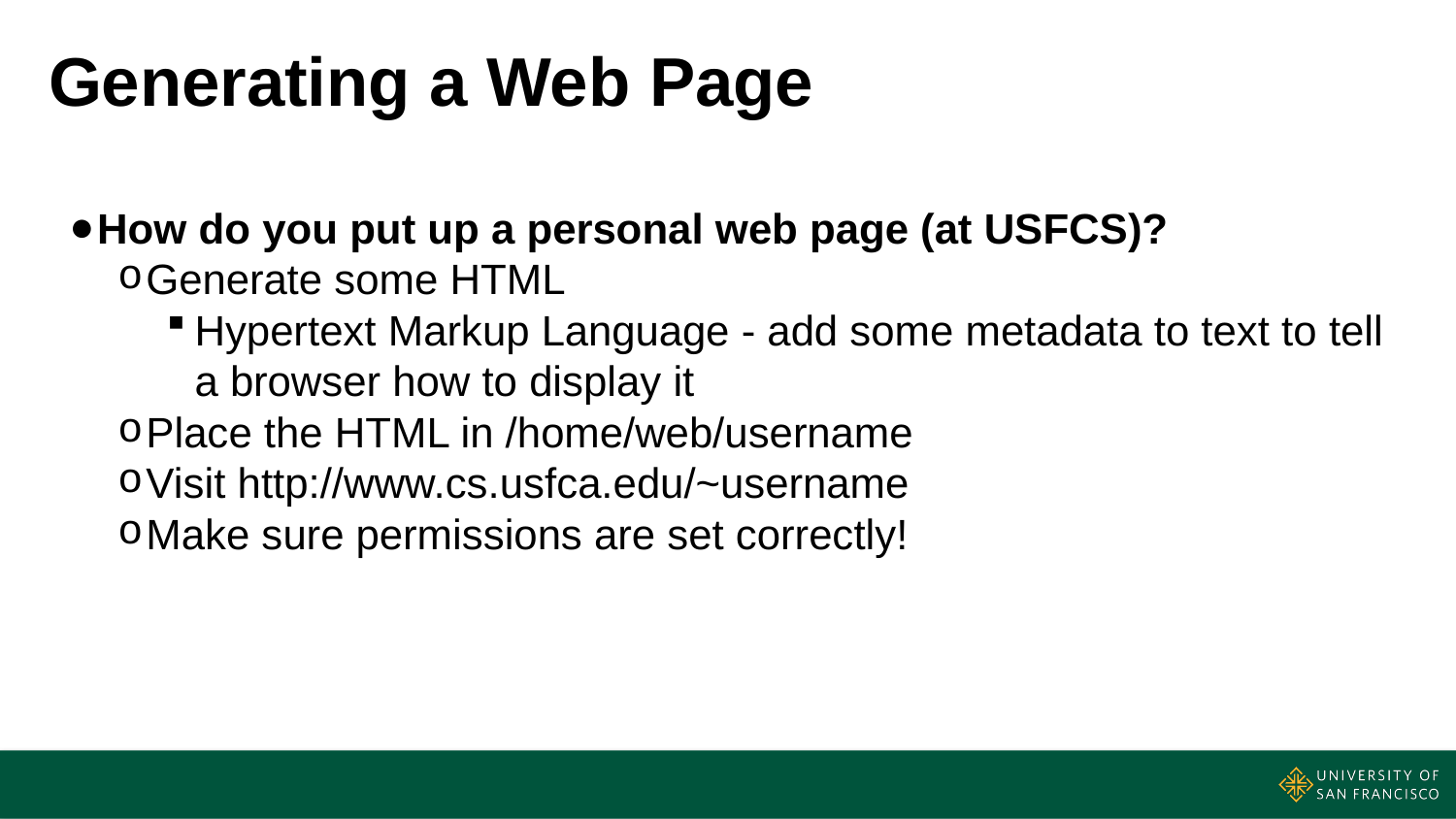

# Generating a Web Page
How do you put up a personal web page (at USFCS)?
Generate some HTML
Hypertext Markup Language - add some metadata to text to tell a browser how to display it
Place the HTML in /home/web/username
Visit http://www.cs.usfca.edu/~username
Make sure permissions are set correctly!